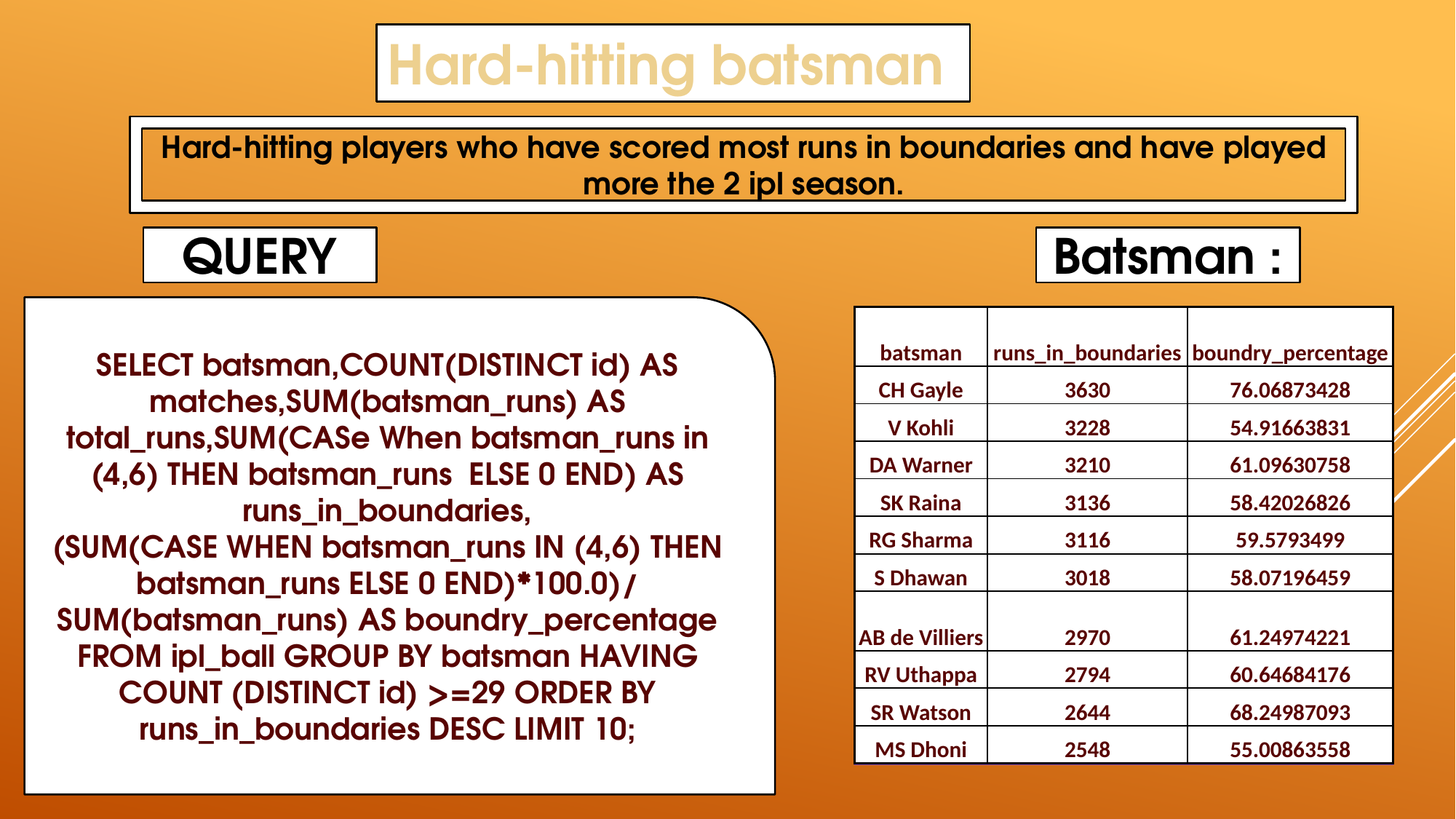

Hard-hitting batsman
Hard-hitting players who have scored most runs in boundaries and have played more the 2 ipl season.
QUERY
Batsman :
SELECT batsman,COUNT(DISTINCT id) AS matches,SUM(batsman_runs) AS total_runs,SUM(CASe When batsman_runs in (4,6) THEN batsman_runs  ELSE 0 END) AS runs_in_boundaries,
(SUM(CASE WHEN batsman_runs IN (4,6) THEN batsman_runs ELSE 0 END)*100.0)/ SUM(batsman_runs) AS boundry_percentage FROM ipl_ball GROUP BY batsman HAVING COUNT (DISTINCT id) >=29 ORDER BY runs_in_boundaries DESC LIMIT 10;

| batsman | runs\_in\_boundaries | boundry\_percentage |
| --- | --- | --- |
| CH Gayle | 3630 | 76.06873428 |
| V Kohli | 3228 | 54.91663831 |
| DA Warner | 3210 | 61.09630758 |
| SK Raina | 3136 | 58.42026826 |
| RG Sharma | 3116 | 59.5793499 |
| S Dhawan | 3018 | 58.07196459 |
| AB de Villiers | 2970 | 61.24974221 |
| RV Uthappa | 2794 | 60.64684176 |
| SR Watson | 2644 | 68.24987093 |
| MS Dhoni | 2548 | 55.00863558 |